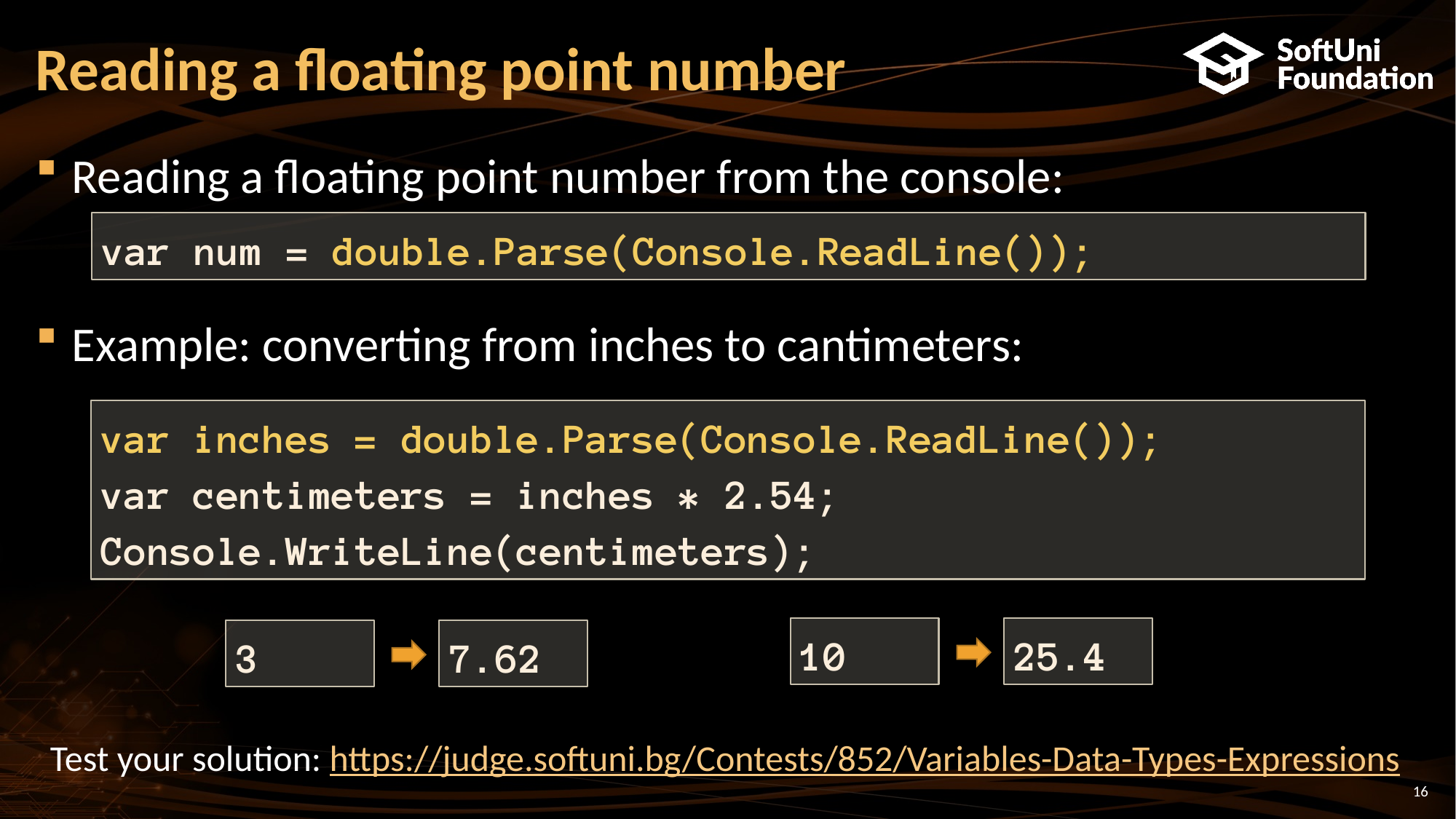

# Reading a floating point number
Reading a floating point number from the console:

Example: converting from inches to cantimeters:
var num = double.Parse(Console.ReadLine());
var inches = double.Parse(Console.ReadLine());
var centimeters = inches * 2.54;
Console.WriteLine(centimeters);
25.4
10

7.62
3

Test your solution: https://judge.softuni.bg/Contests/852/Variables-Data-Types-Expressions
16